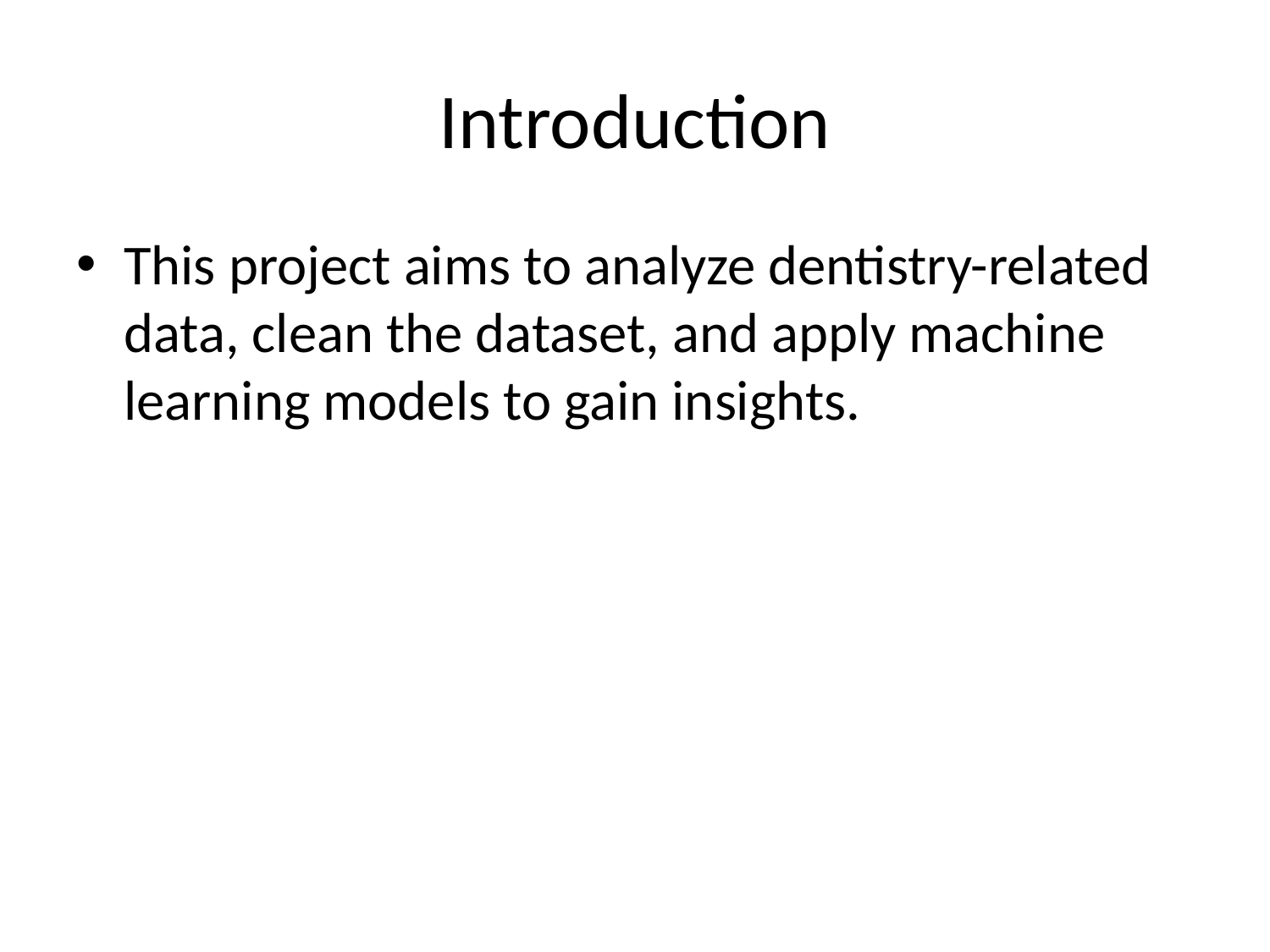

# Introduction
This project aims to analyze dentistry-related data, clean the dataset, and apply machine learning models to gain insights.